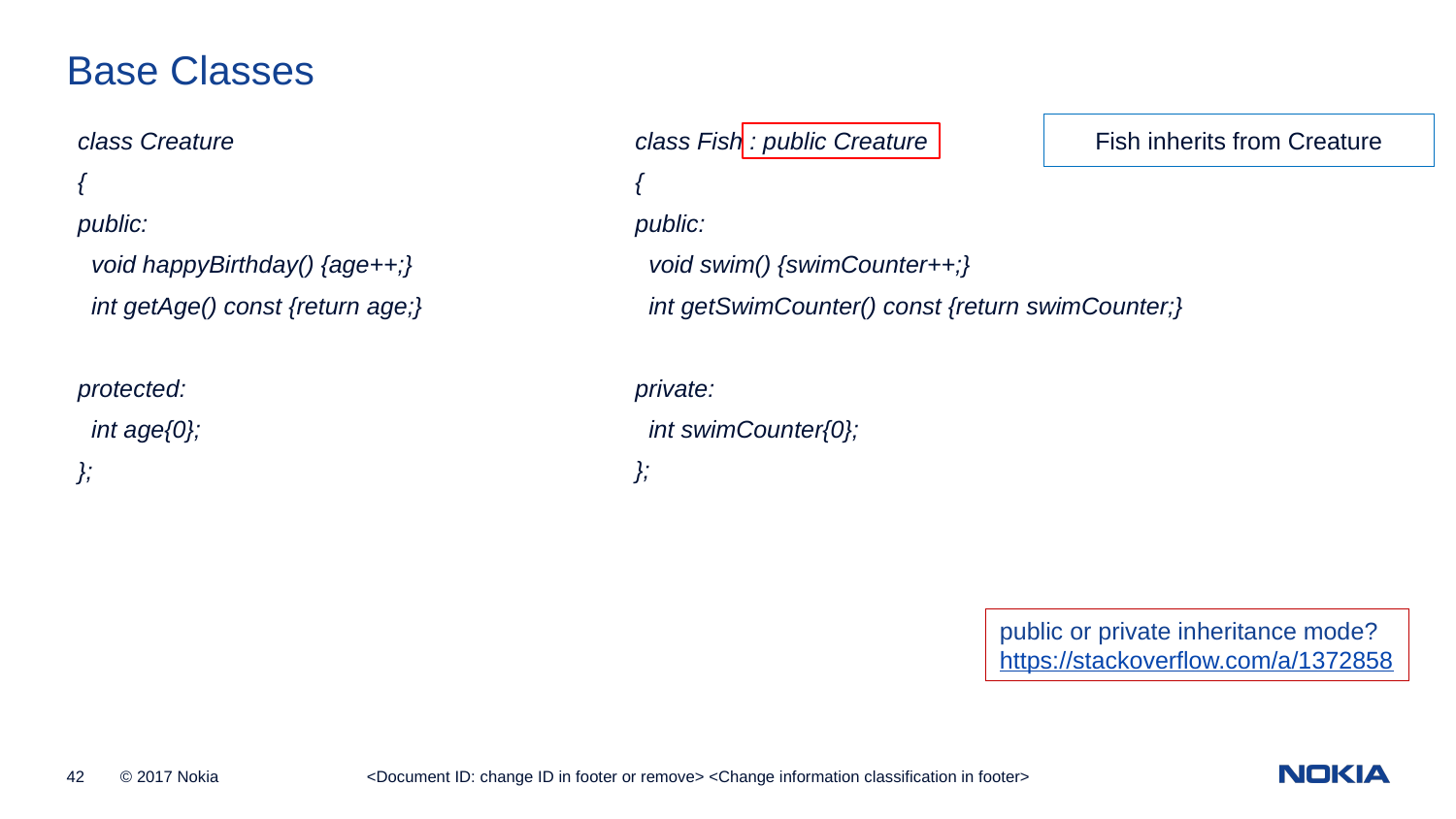

Base Classes
Fish inherits from Creature
class Fish : public Creature
{
public:
  void swim() {swimCounter++;}
  int getSwimCounter() const {return swimCounter;}

private:
  int swimCounter{0};
};
class Creature
{
public:
  void happyBirthday() {age++;}
  int getAge() const {return age;}

protected:
  int age{0};
};

public or private inheritance mode?
https://stackoverflow.com/a/1372858
<Document ID: change ID in footer or remove> <Change information classification in footer>